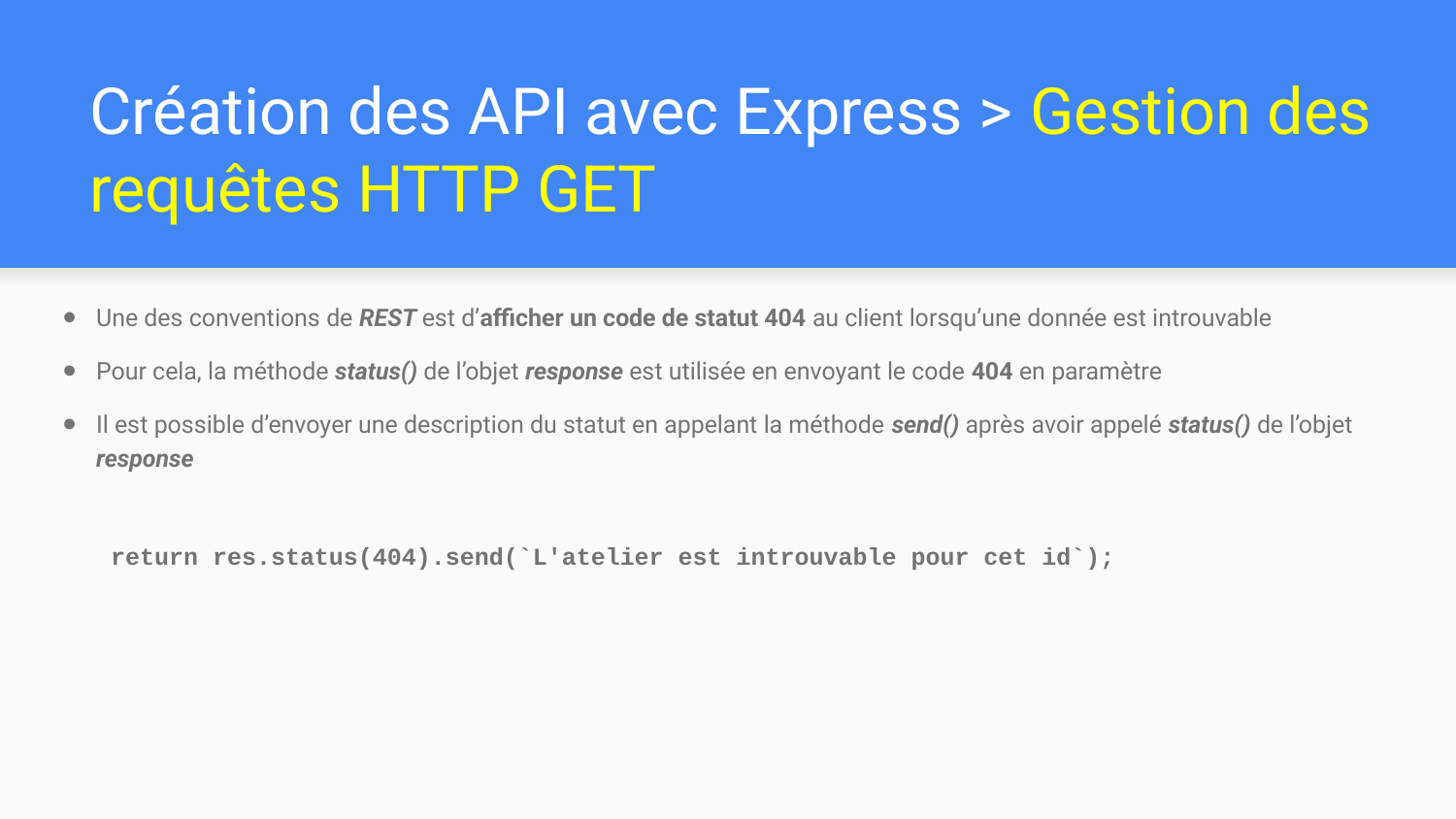

# Création des API avec Express > Gestion des requêtes HTTP GET
Une des conventions de REST est d’afficher un code de statut 404 au client lorsqu’une donnée est introuvable
Pour cela, la méthode status() de l’objet response est utilisée en envoyant le code 404 en paramètre
Il est possible d’envoyer une description du statut en appelant la méthode send() après avoir appelé status() de l’objet response

return res.status(404).send(`L'atelier est introuvable pour cet id`);